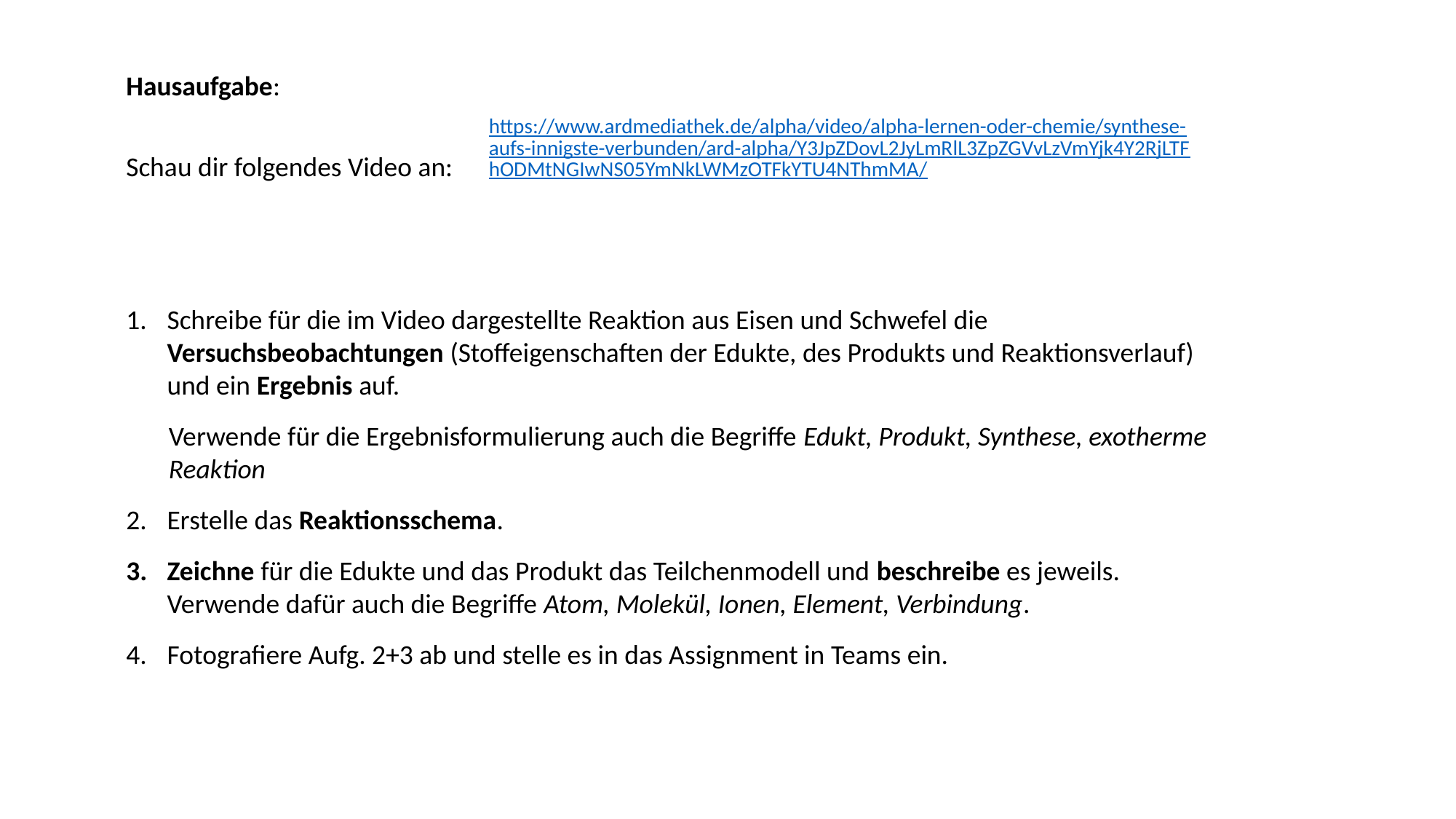

Hausaufgabe:
https://www.ardmediathek.de/alpha/video/alpha-lernen-oder-chemie/synthese-aufs-innigste-verbunden/ard-alpha/Y3JpZDovL2JyLmRlL3ZpZGVvLzVmYjk4Y2RjLTFhODMtNGIwNS05YmNkLWMzOTFkYTU4NThmMA/

Schau dir folgendes Video an:
Schreibe für die im Video dargestellte Reaktion aus Eisen und Schwefel die Versuchsbeobachtungen (Stoffeigenschaften der Edukte, des Produkts und Reaktionsverlauf) und ein Ergebnis auf.
Verwende für die Ergebnisformulierung auch die Begriffe Edukt, Produkt, Synthese, exotherme Reaktion
Erstelle das Reaktionsschema.
Zeichne für die Edukte und das Produkt das Teilchenmodell und beschreibe es jeweils. Verwende dafür auch die Begriffe Atom, Molekül, Ionen, Element, Verbindung.
Fotografiere Aufg. 2+3 ab und stelle es in das Assignment in Teams ein.